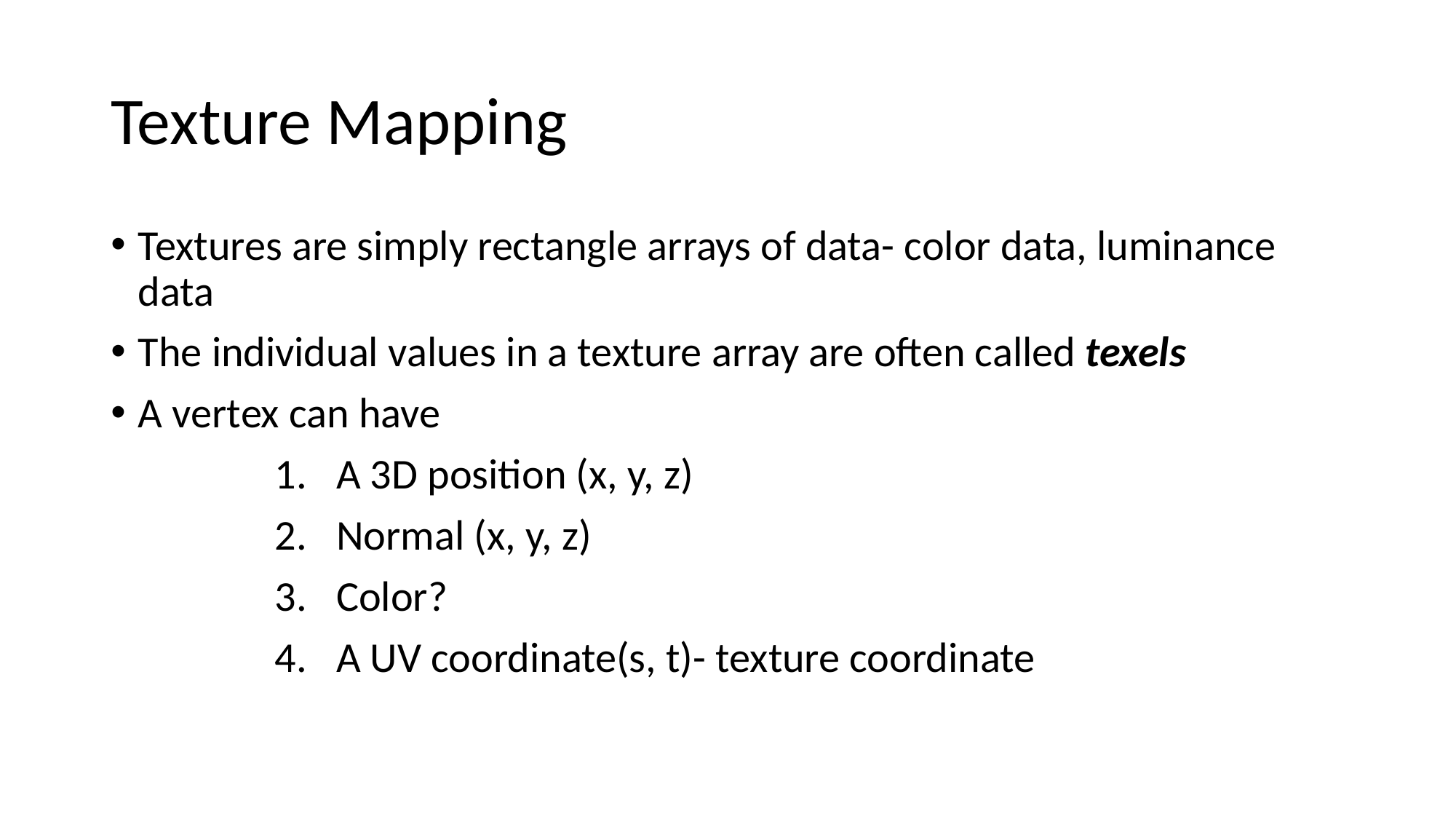

# Texture Mapping
Textures are simply rectangle arrays of data- color data, luminance data
The individual values in a texture array are often called texels
A vertex can have
A 3D position (x, y, z)
Normal (x, y, z)
Color?
A UV coordinate(s, t)- texture coordinate